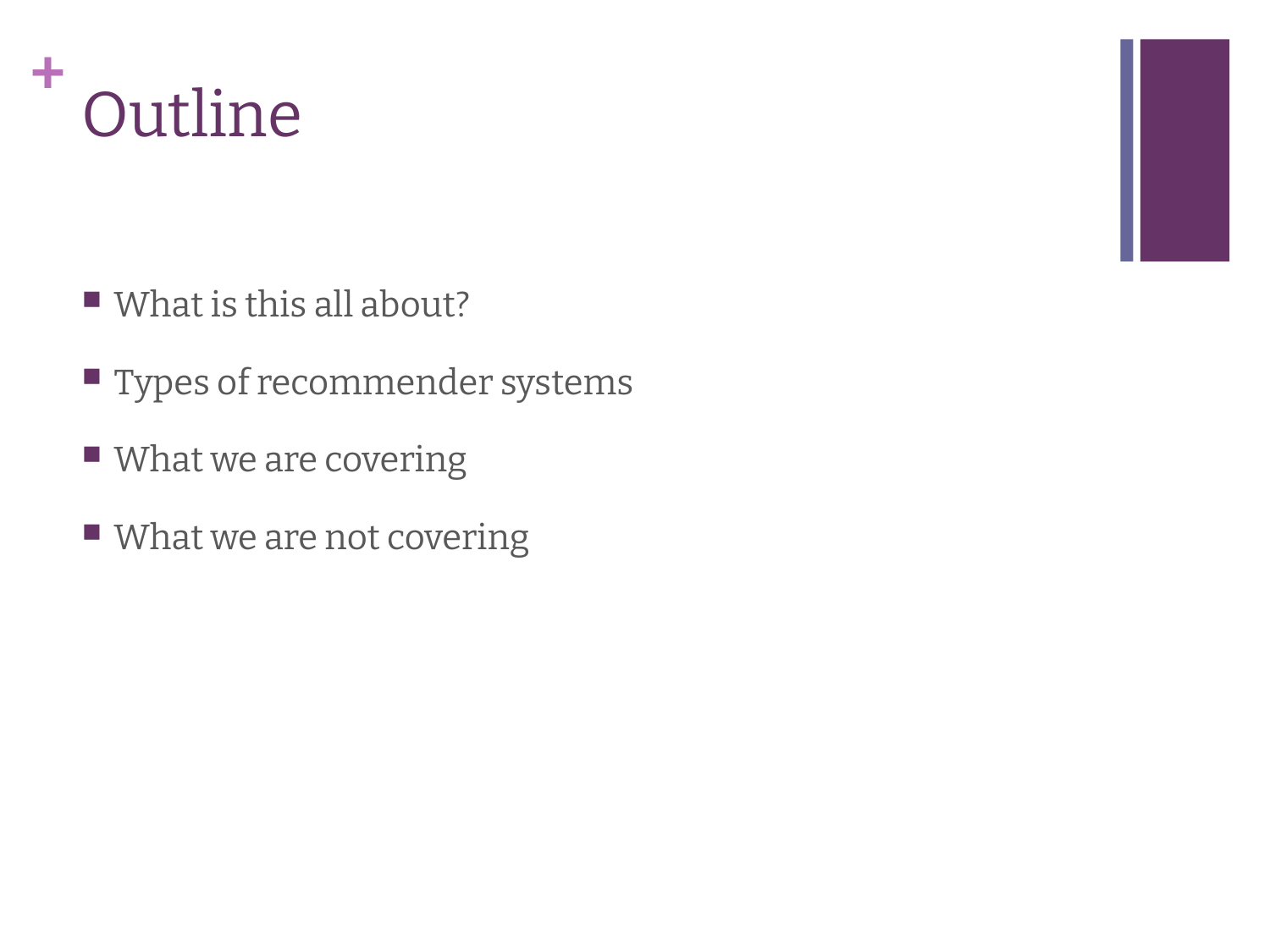

# Outline
What is this all about?
Types of recommender systems
What we are covering
What we are not covering